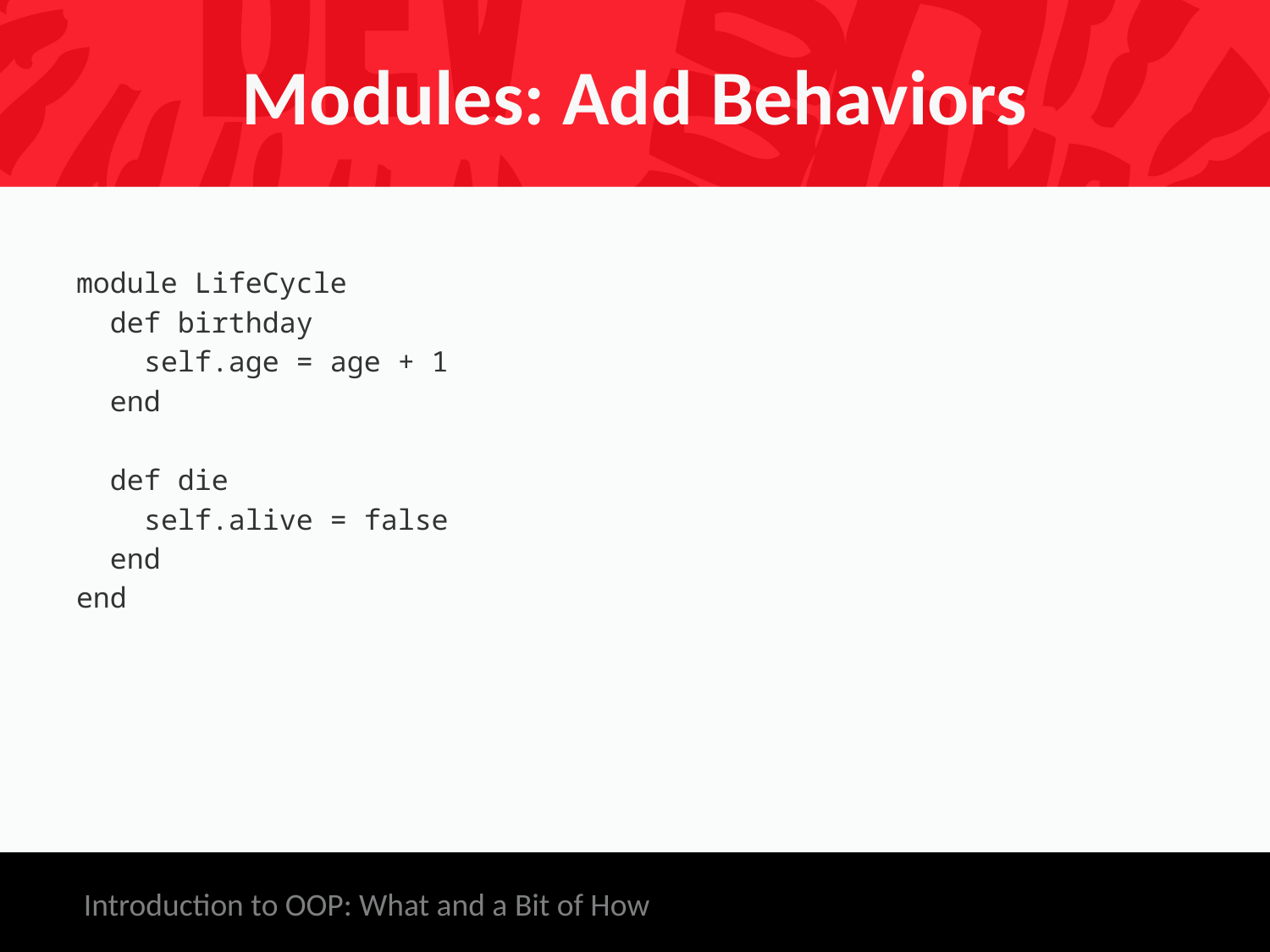

# Modules: Add Behaviors
module LifeCycle
  def birthday
    self.age = age + 1
  end

  def die
    self.alive = false
  end
end

Introduction to OOP: What and a Bit of How